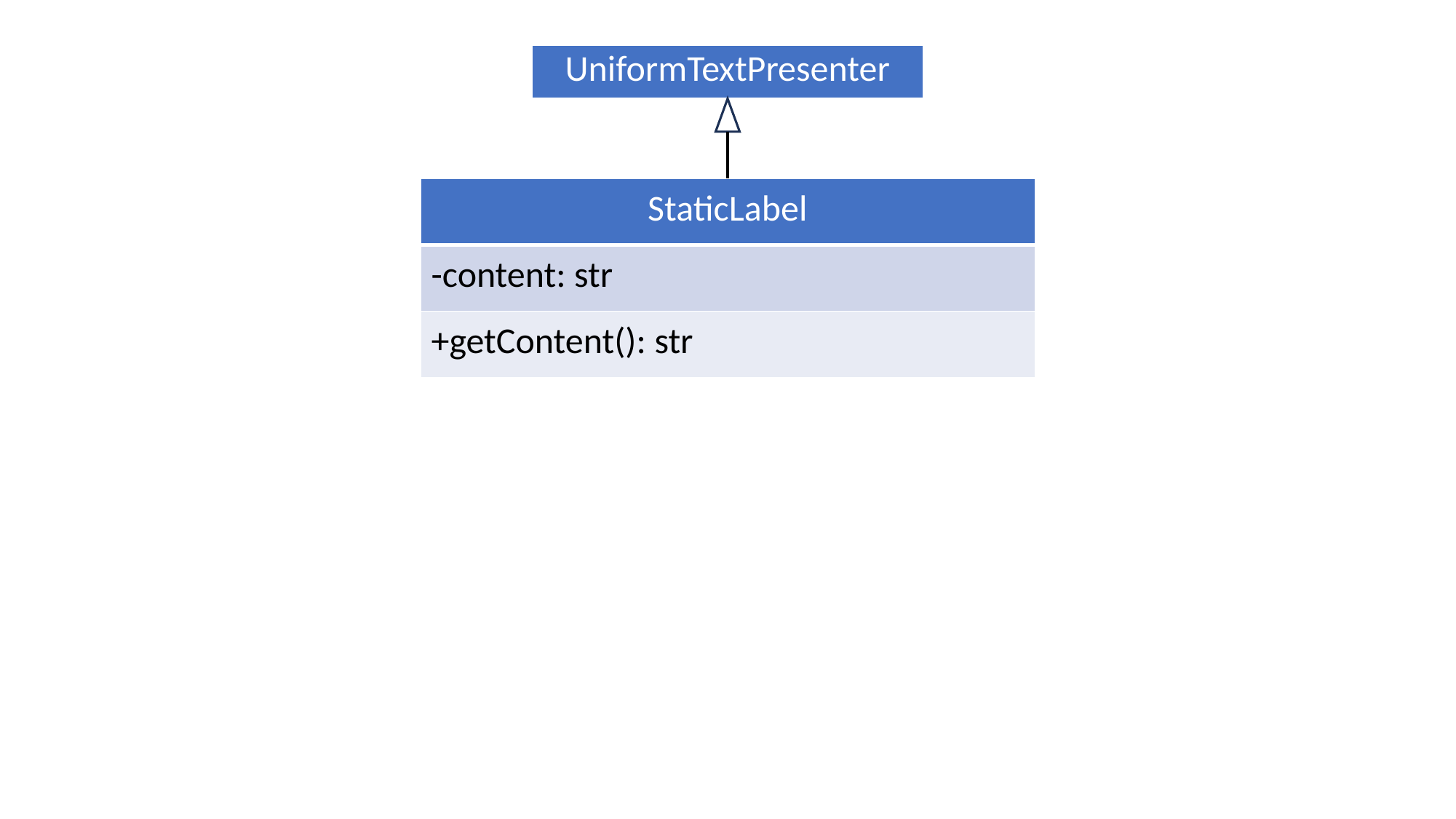

| UniformTextPresenter |
| --- |

| StaticLabel |
| --- |
| -content: str |
| +getContent(): str |